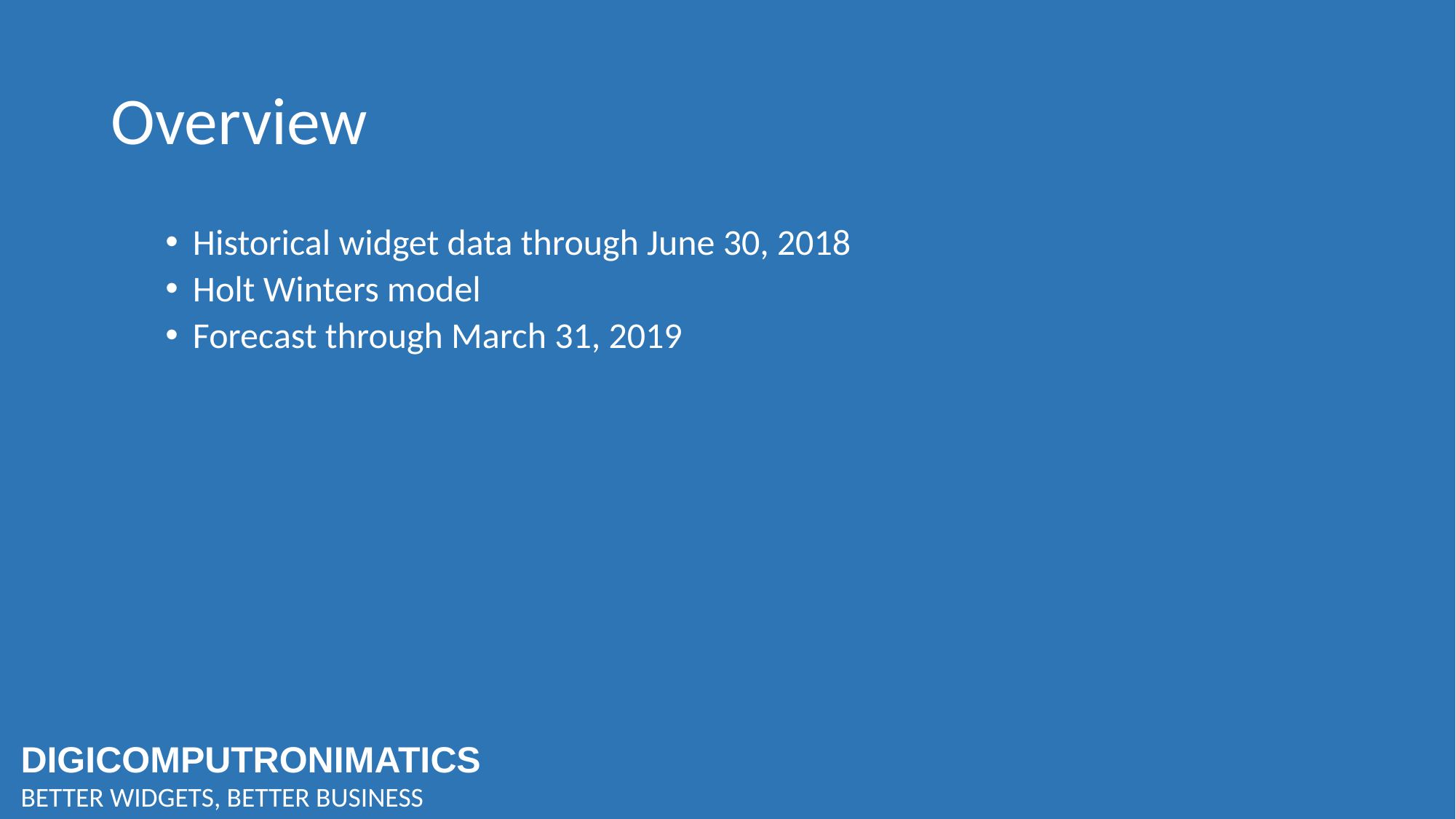

# Overview
Historical widget data through June 30, 2018
Holt Winters model
Forecast through March 31, 2019